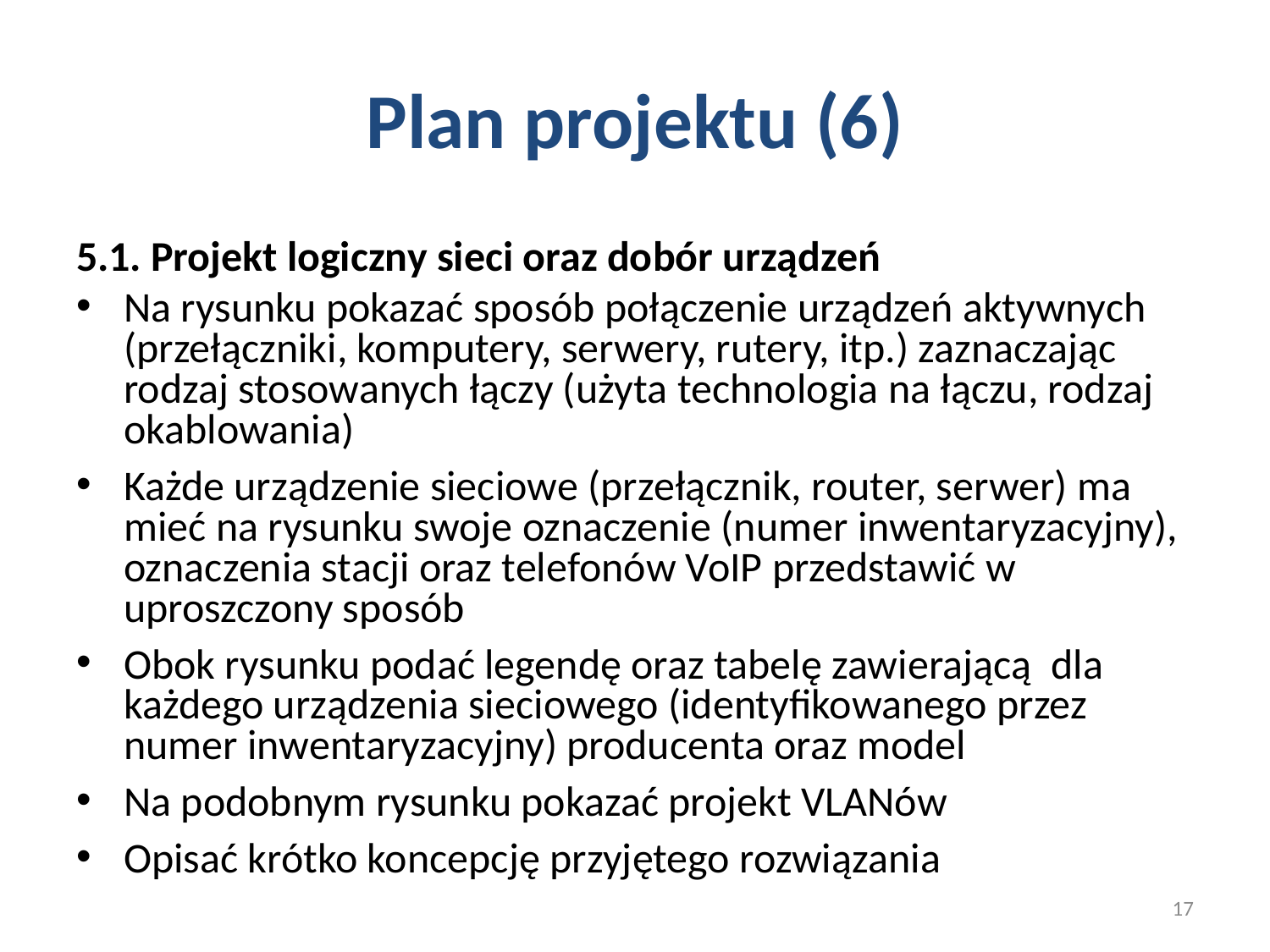

# Plan projektu (6)
5.1. Projekt logiczny sieci oraz dobór urządzeń
Na rysunku pokazać sposób połączenie urządzeń aktywnych (przełączniki, komputery, serwery, rutery, itp.) zaznaczając rodzaj stosowanych łączy (użyta technologia na łączu, rodzaj okablowania)
Każde urządzenie sieciowe (przełącznik, router, serwer) ma mieć na rysunku swoje oznaczenie (numer inwentaryzacyjny), oznaczenia stacji oraz telefonów VoIP przedstawić w uproszczony sposób
Obok rysunku podać legendę oraz tabelę zawierającą  dla każdego urządzenia sieciowego (identyfikowanego przez numer inwentaryzacyjny) producenta oraz model
Na podobnym rysunku pokazać projekt VLANów
Opisać krótko koncepcję przyjętego rozwiązania
17